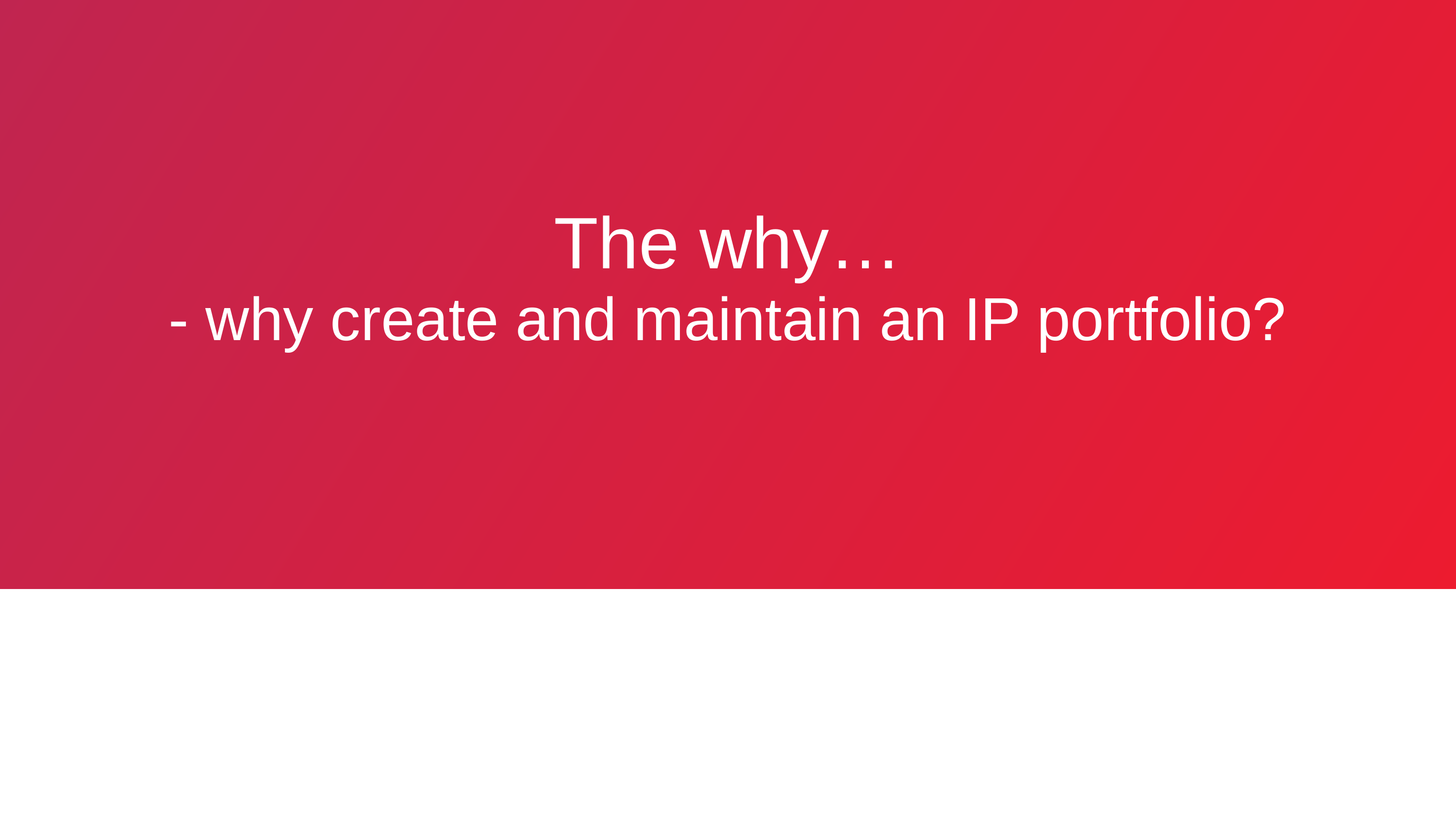

# The why… - why create and maintain an IP portfolio?